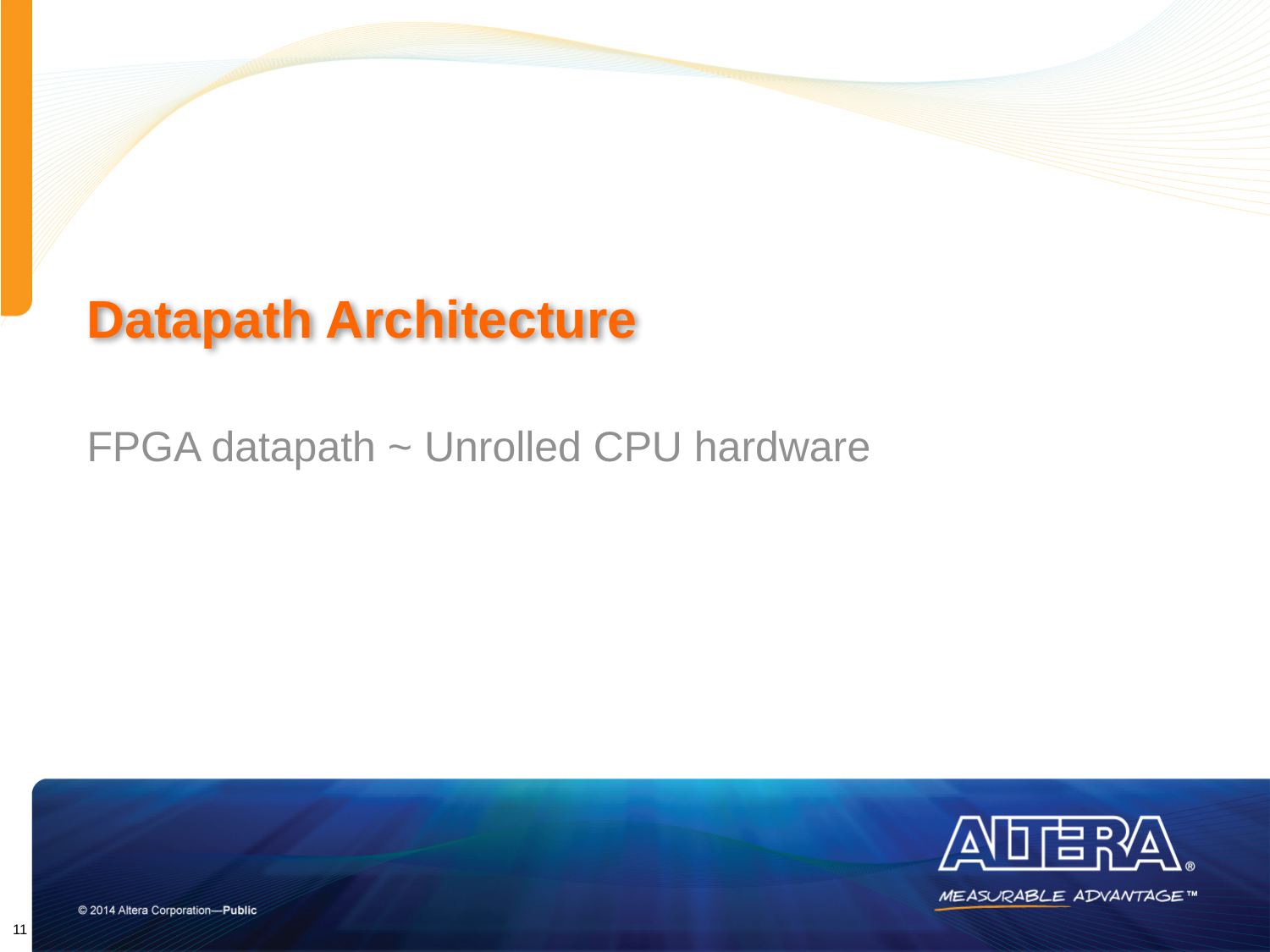

# Datapath Architecture
FPGA datapath ~ Unrolled CPU hardware
11